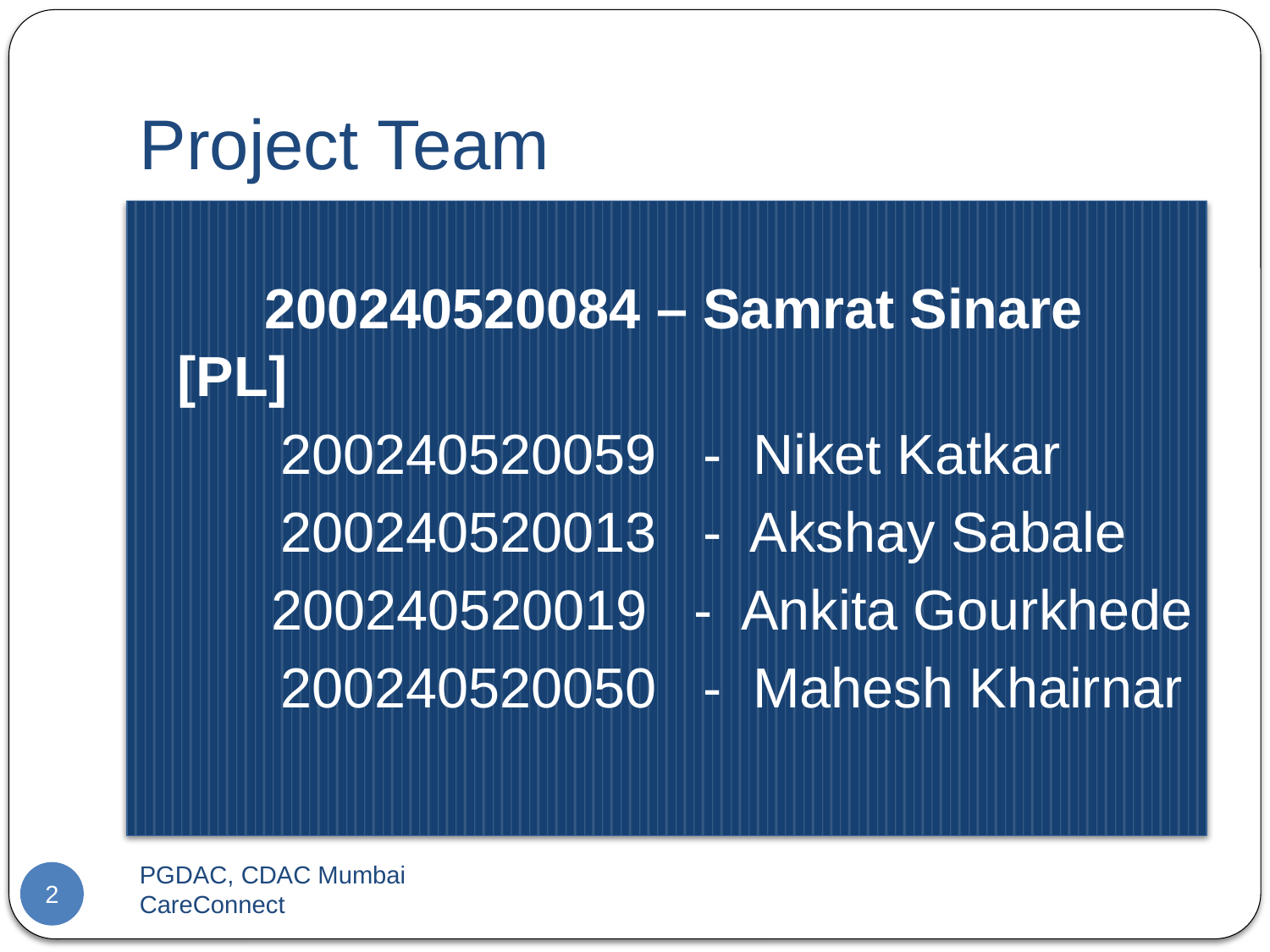

# Project Team

        200240520084 – Samrat Sinare [PL]
         200240520059   -  Niket Katkar
         200240520013   -  Akshay Sabale
	      200240520019   -  Ankita Gourkhede
         200240520050   -  Mahesh Khairnar

PGDAC, CDAC Mumbai 		CareConnect
2